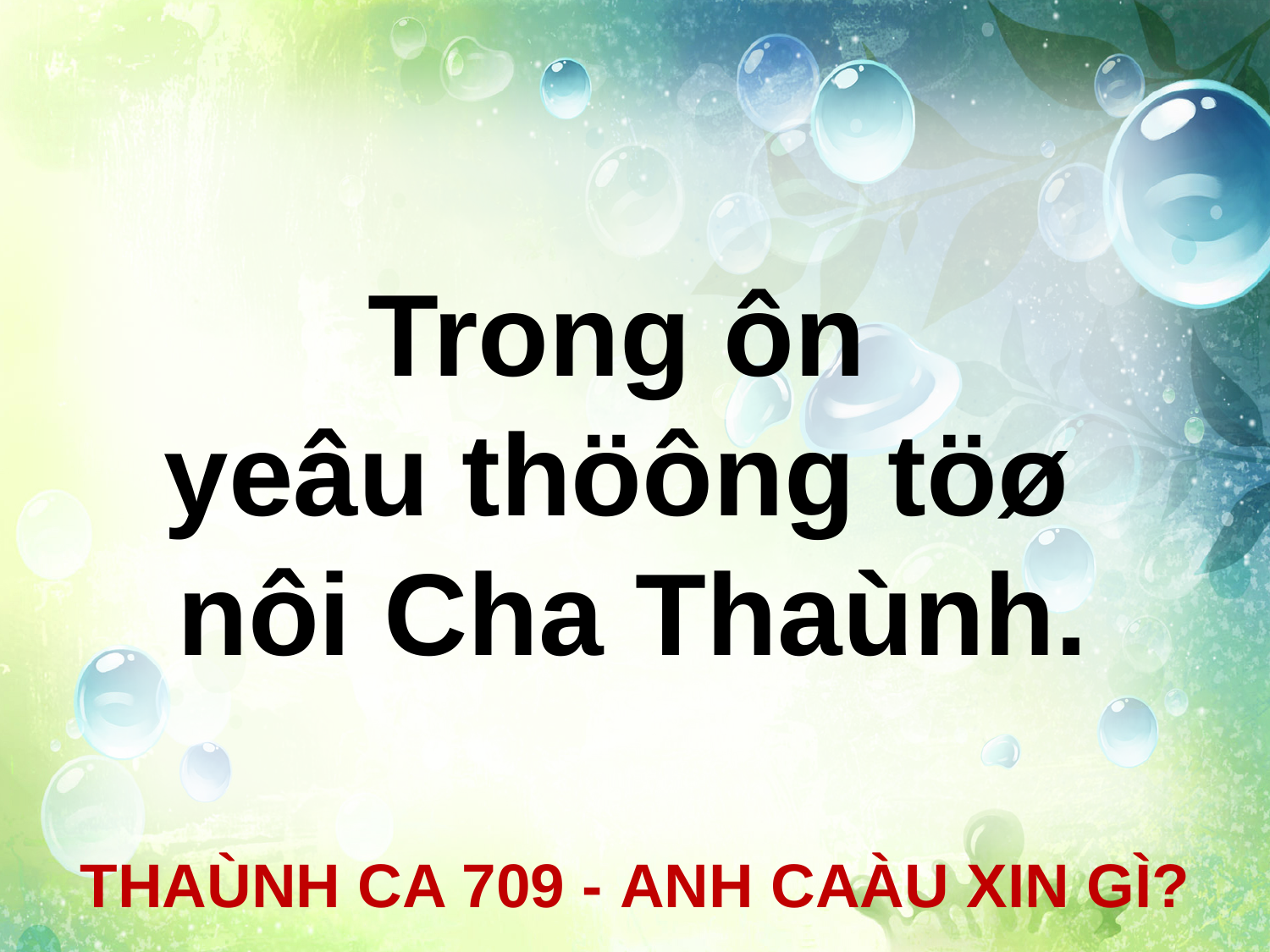

Trong ôn
yeâu thöông töø
nôi Cha Thaùnh.
THAÙNH CA 709 - ANH CAÀU XIN GÌ?